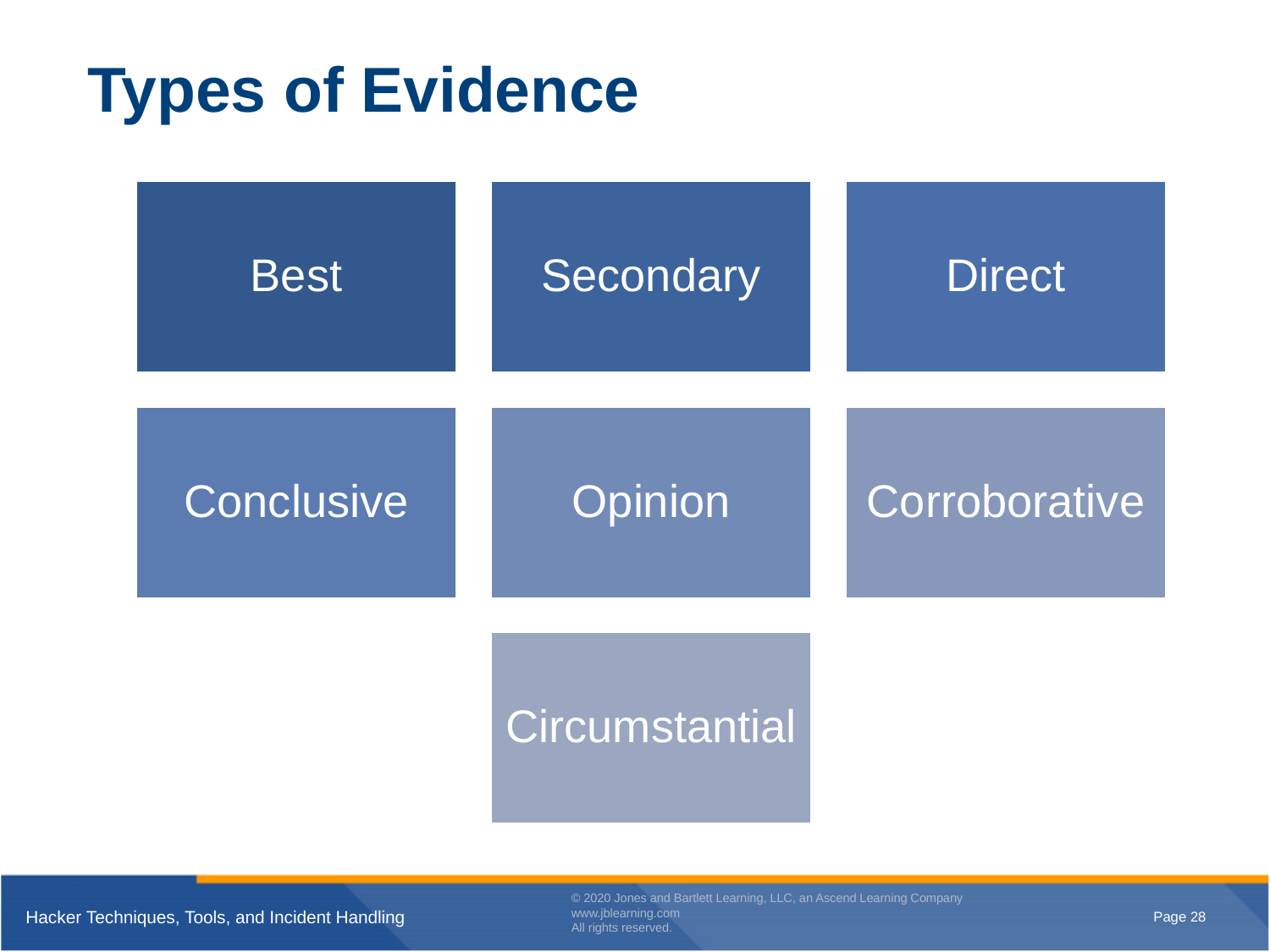

# Types of Evidence
Best
Secondary
Direct
Conclusive
Opinion
Corroborative
Circumstantial